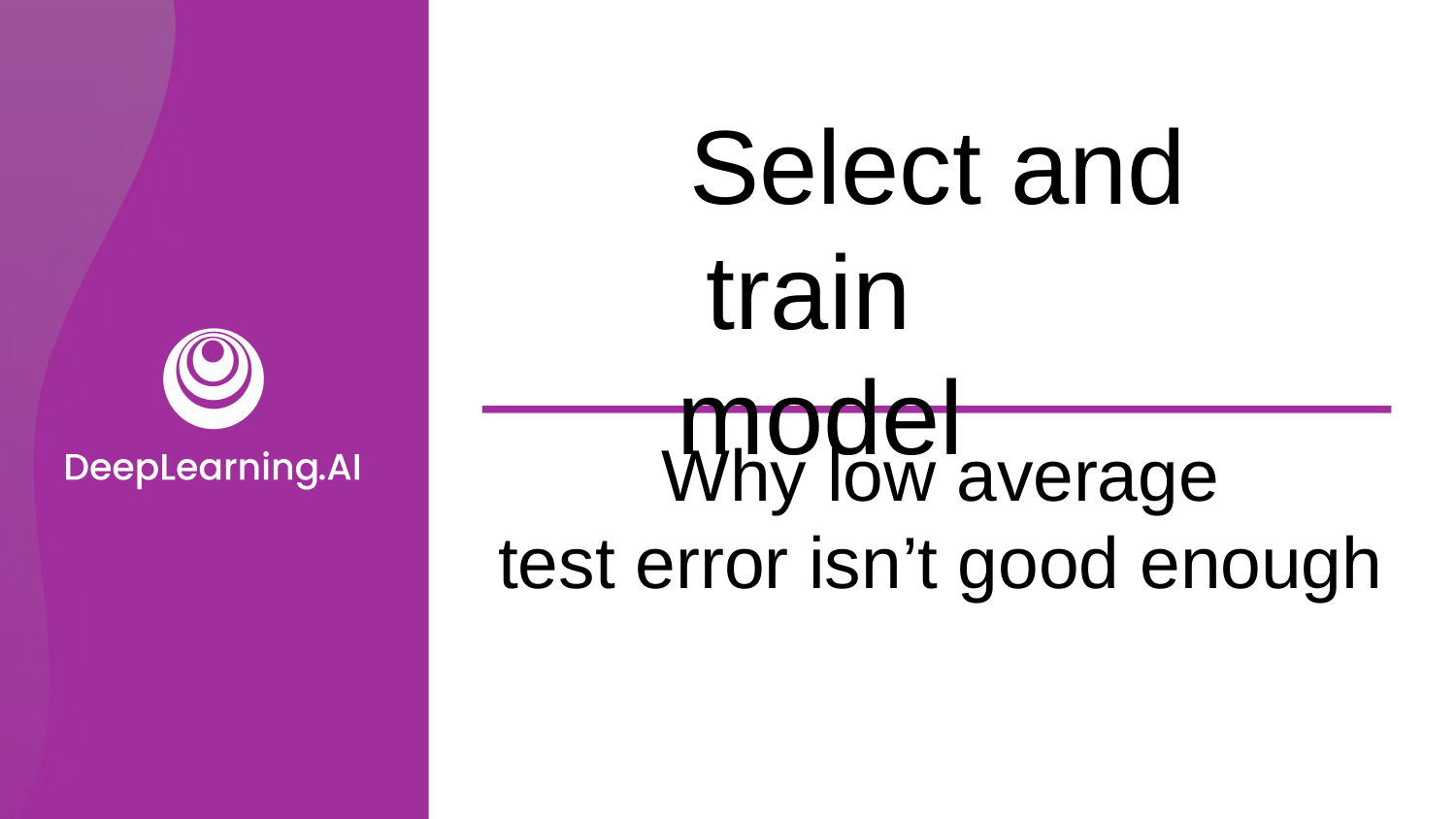

# Select and  train model

Why low average
test error isn’t good enough